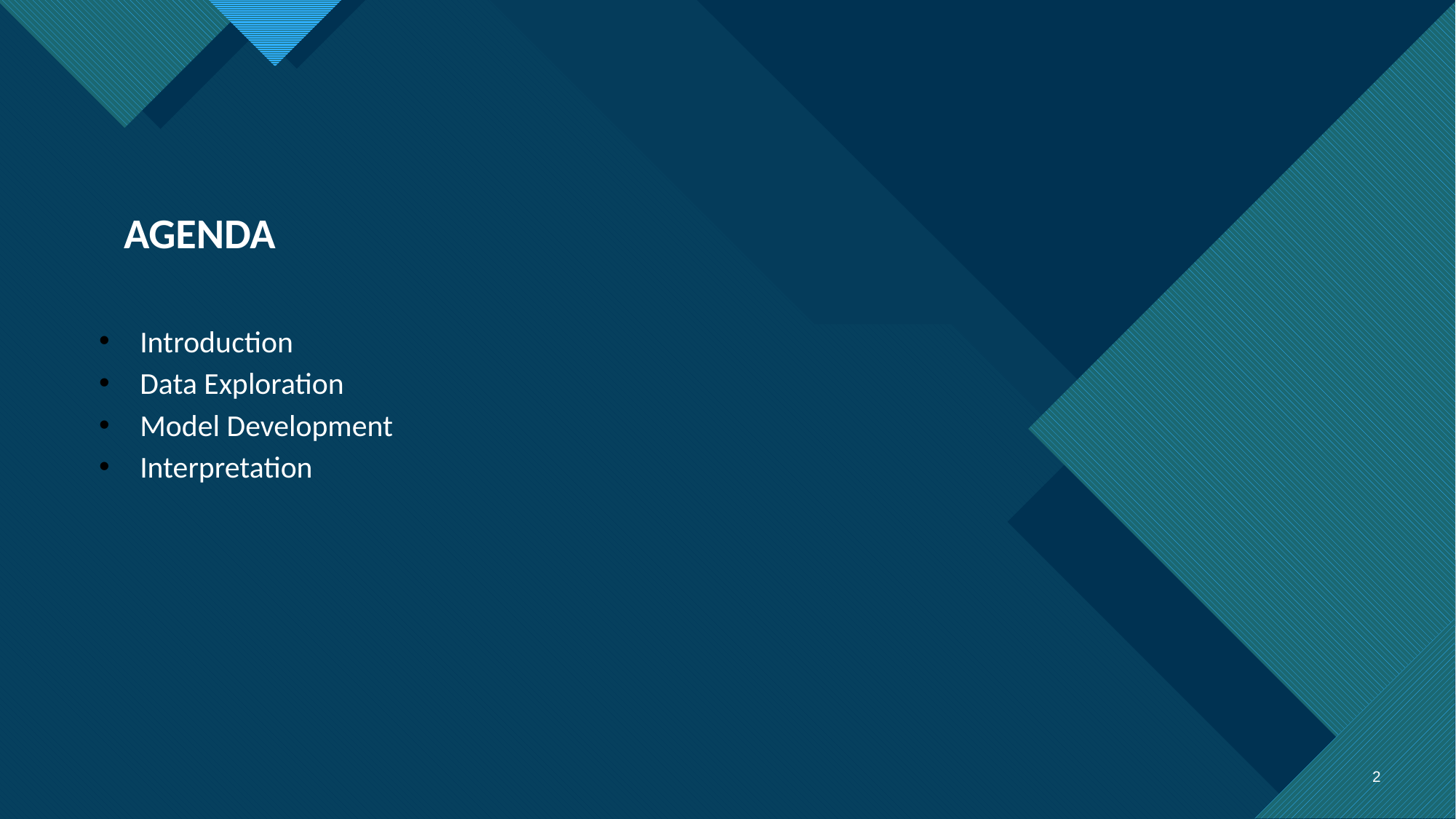

AGENDA
Introduction
Data Exploration
Model Development
Interpretation
2